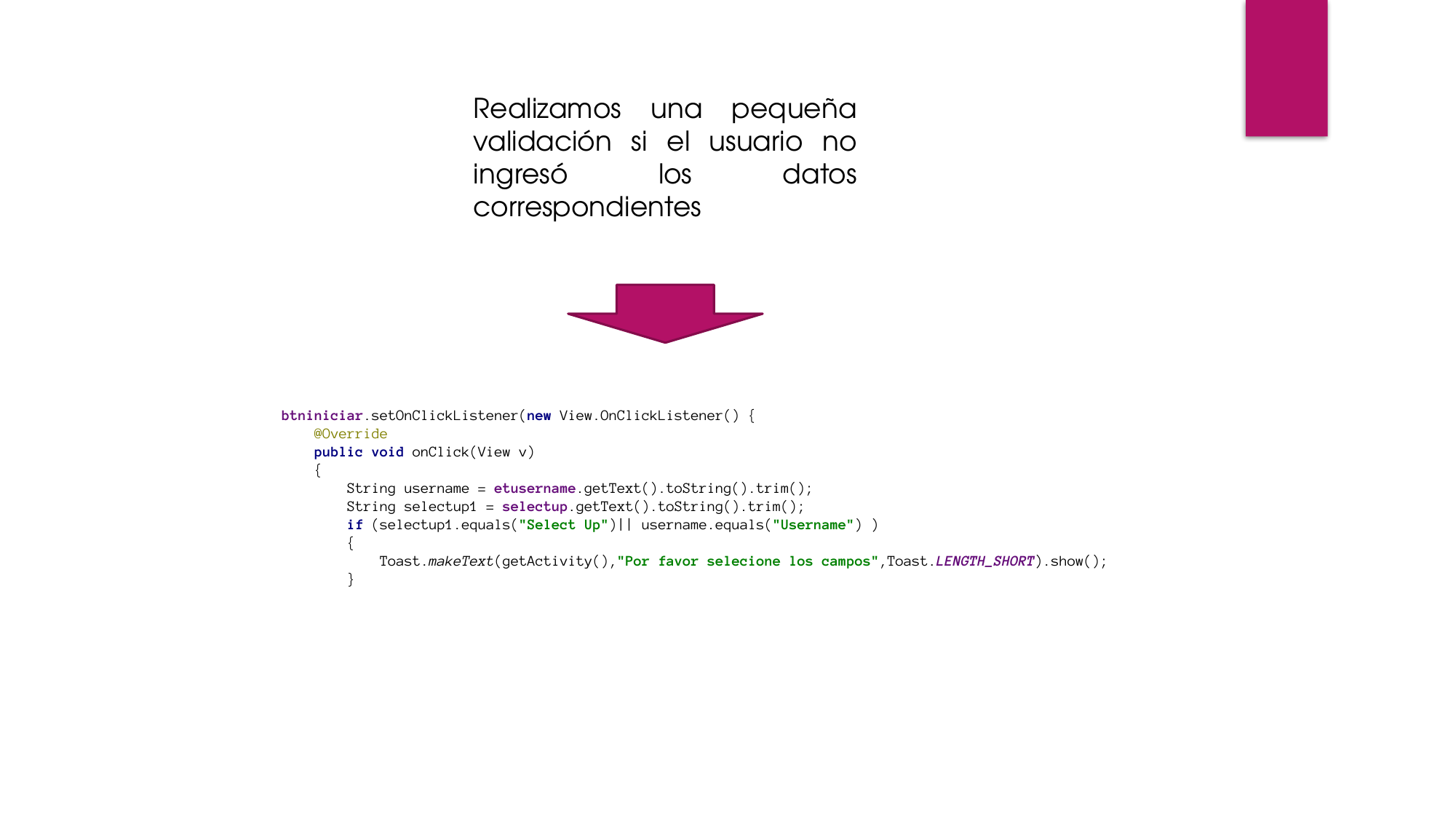

Realizamos una pequeña validación si el usuario no ingresó los datos correspondientes

btniniciar.setOnClickListener(new View.OnClickListener() {
    @Override
    public void onClick(View v)
    {
        String username = etusername.getText().toString().trim();
        String selectup1 = selectup.getText().toString().trim();
        if (selectup1.equals("Select Up")|| username.equals("Username") )
        {
            Toast.makeText(getActivity(),"Por favor selecione los campos",Toast.LENGTH_SHORT).show();
        }